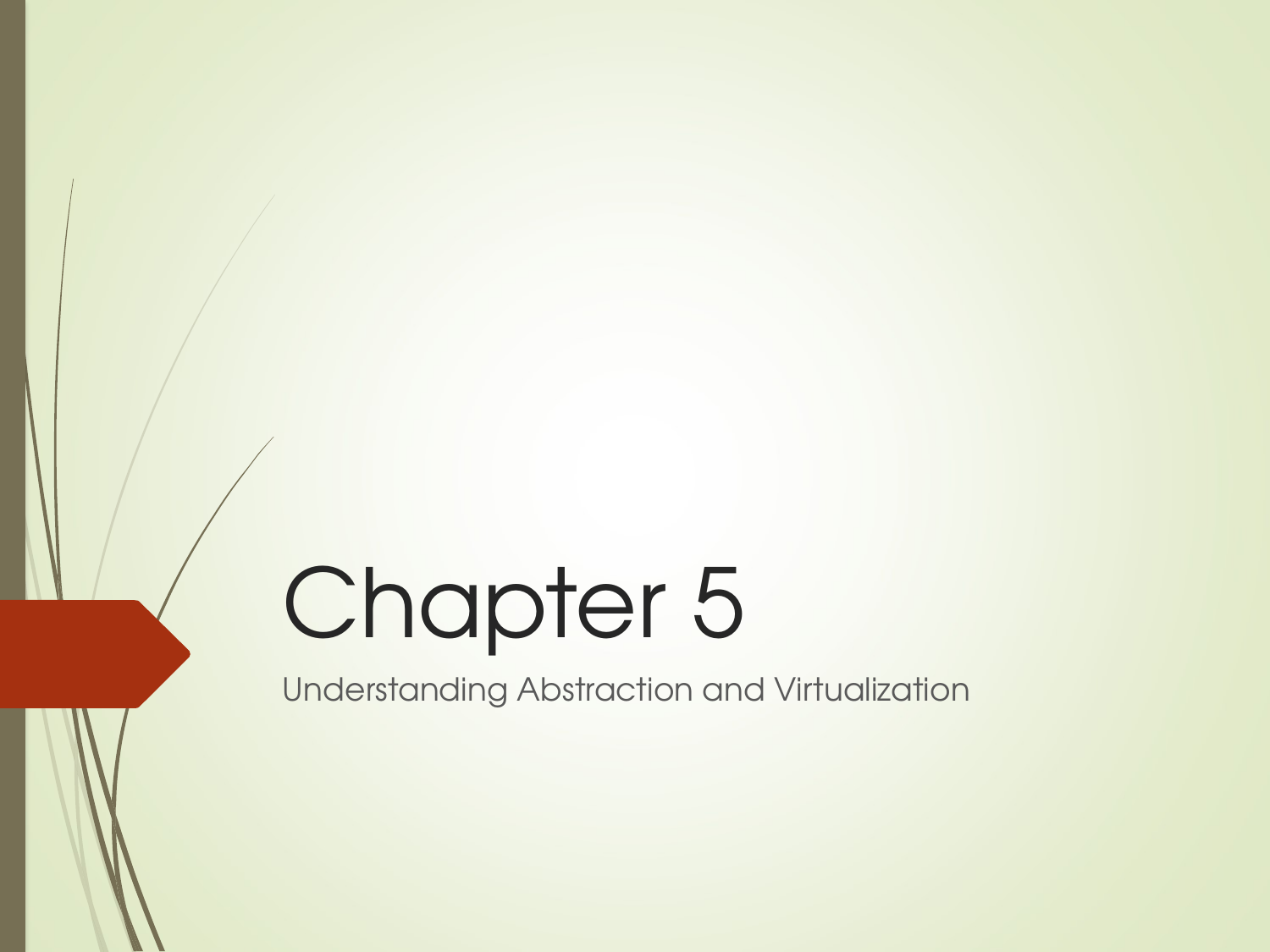

# Chapter 5
Understanding Abstraction and Virtualization